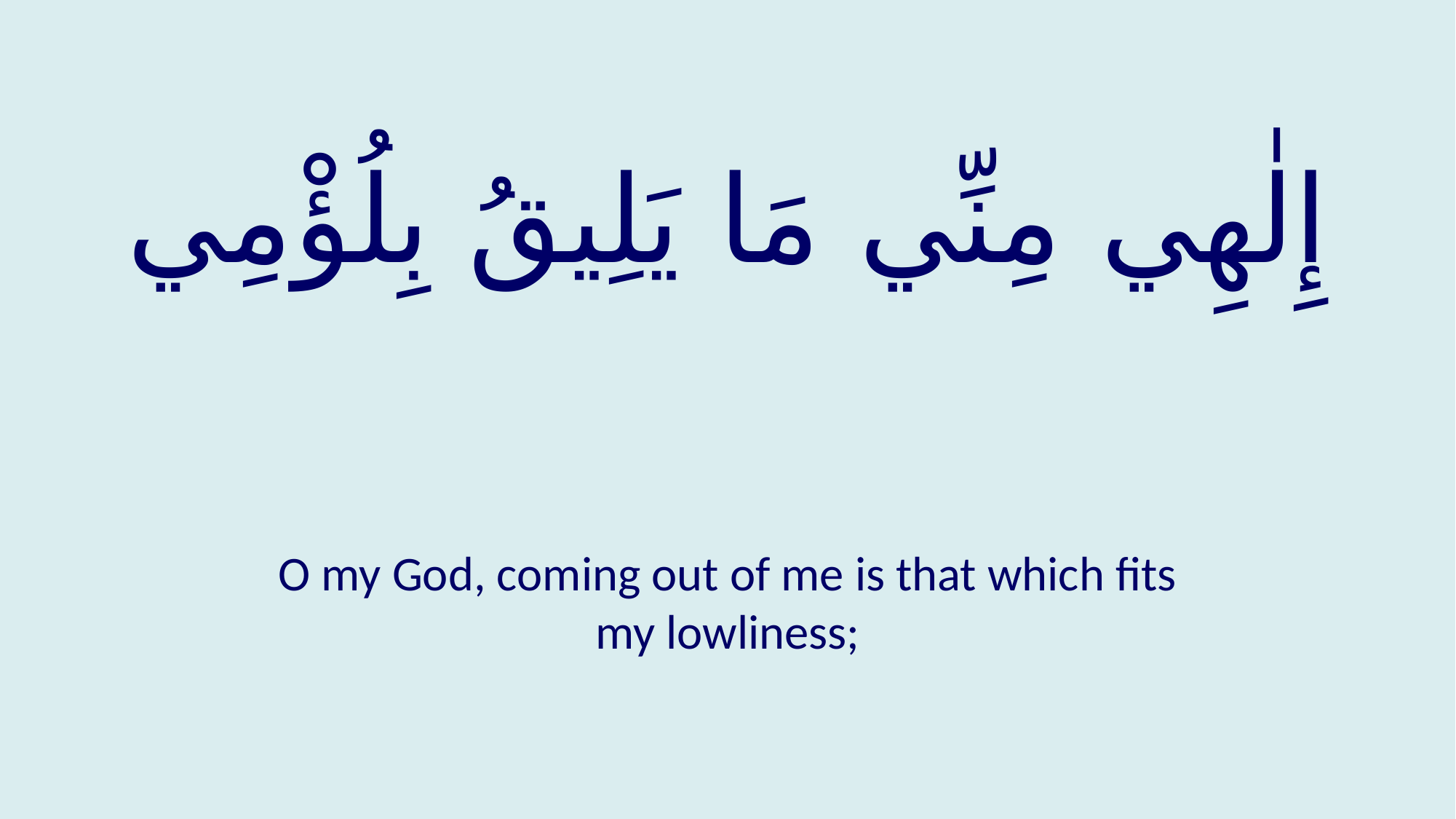

# إِلٰهِي مِنِّي مَا يَلِيقُ بِلُؤْمِي
O my God, coming out of me is that which fits my lowliness;